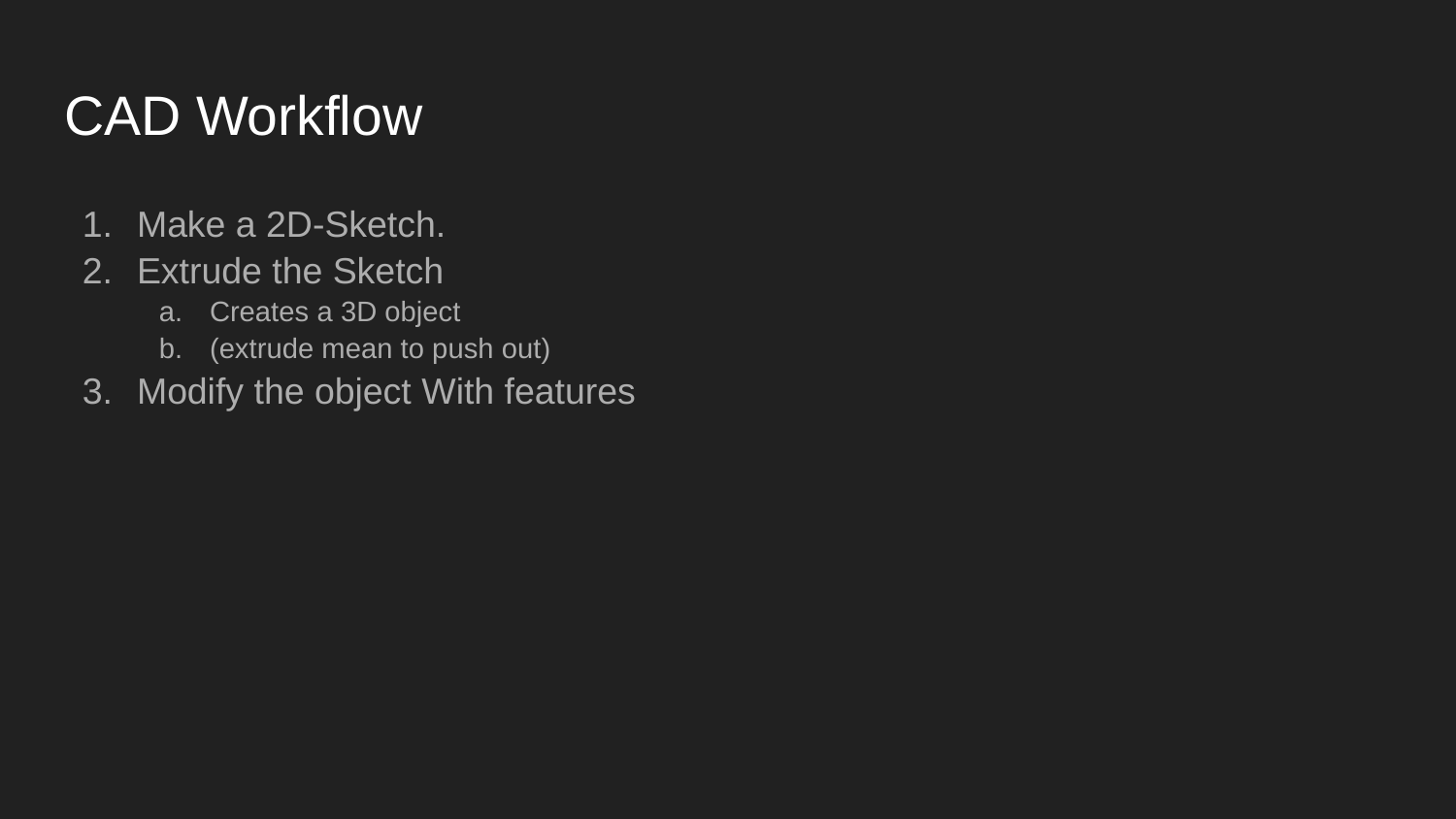

# CAD Workflow
Make a 2D-Sketch.
Extrude the Sketch
Creates a 3D object
(extrude mean to push out)
Modify the object With features